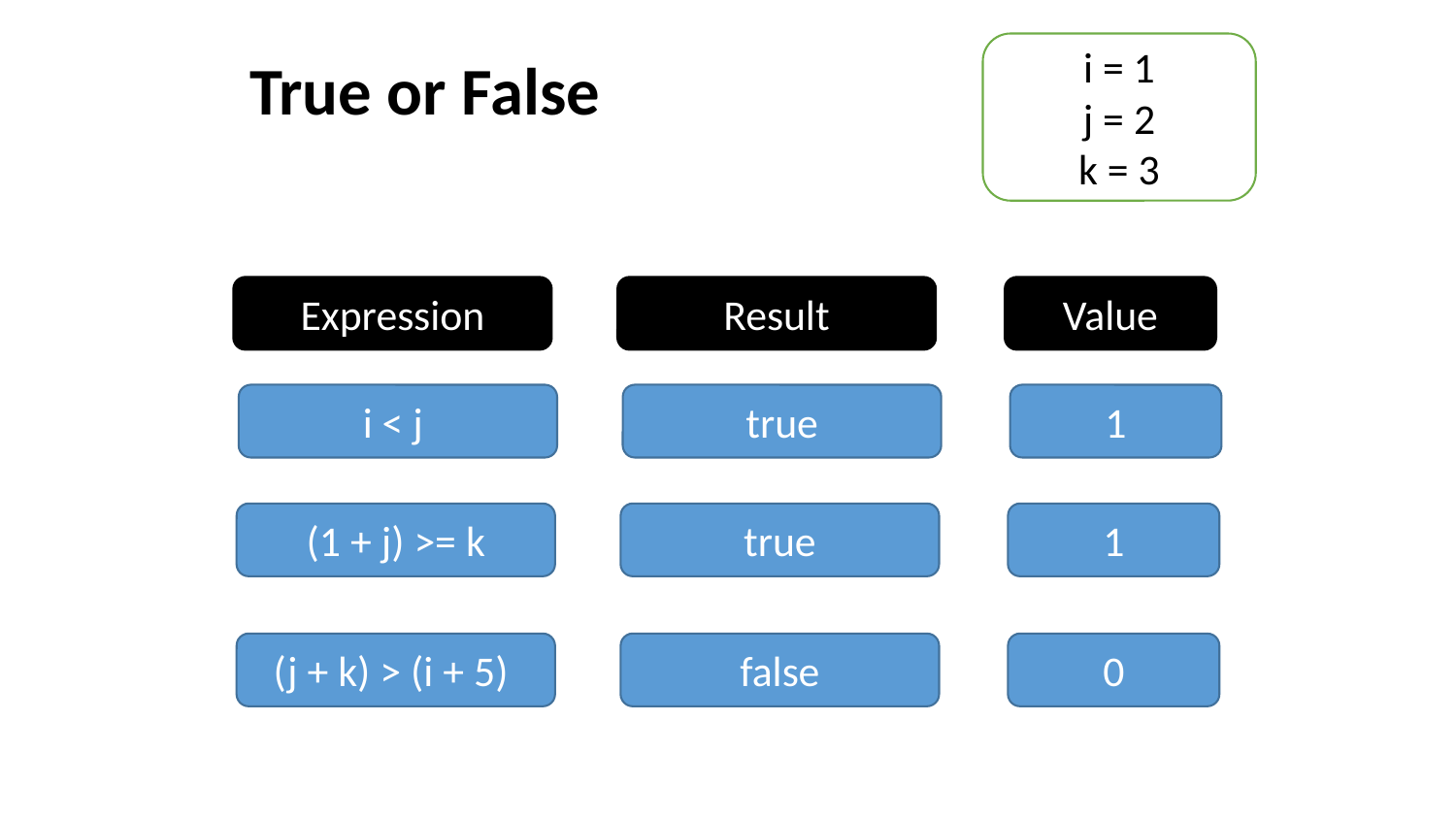

# True or False
i = 1
j = 2
k = 3

Expression
Result
Value
i < j
true
1
(1 + j) >= k
true
1
(j + k) > (i + 5)
false
0